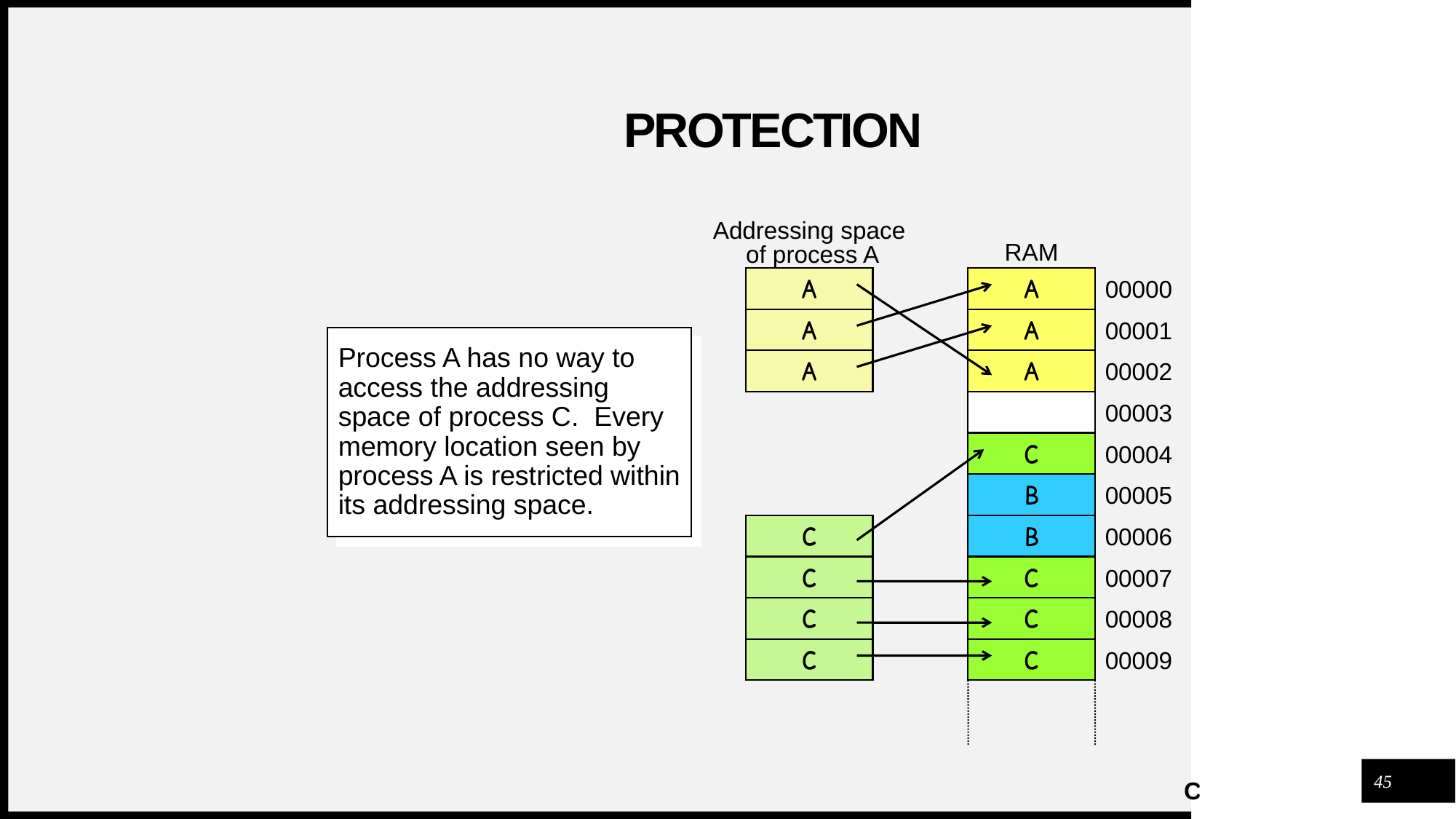

# Protection
Addressing space
 of process A
RAM
A
A
A
A
00000

A
00001

Process A has no way to access the addressing space of process C.  Every memory location seen by process A is restricted within its addressing space.
A
00002

00003
C
00004

B
00005
C
C
C
C
B
00006
C
00007

C
00008

C
00009

45